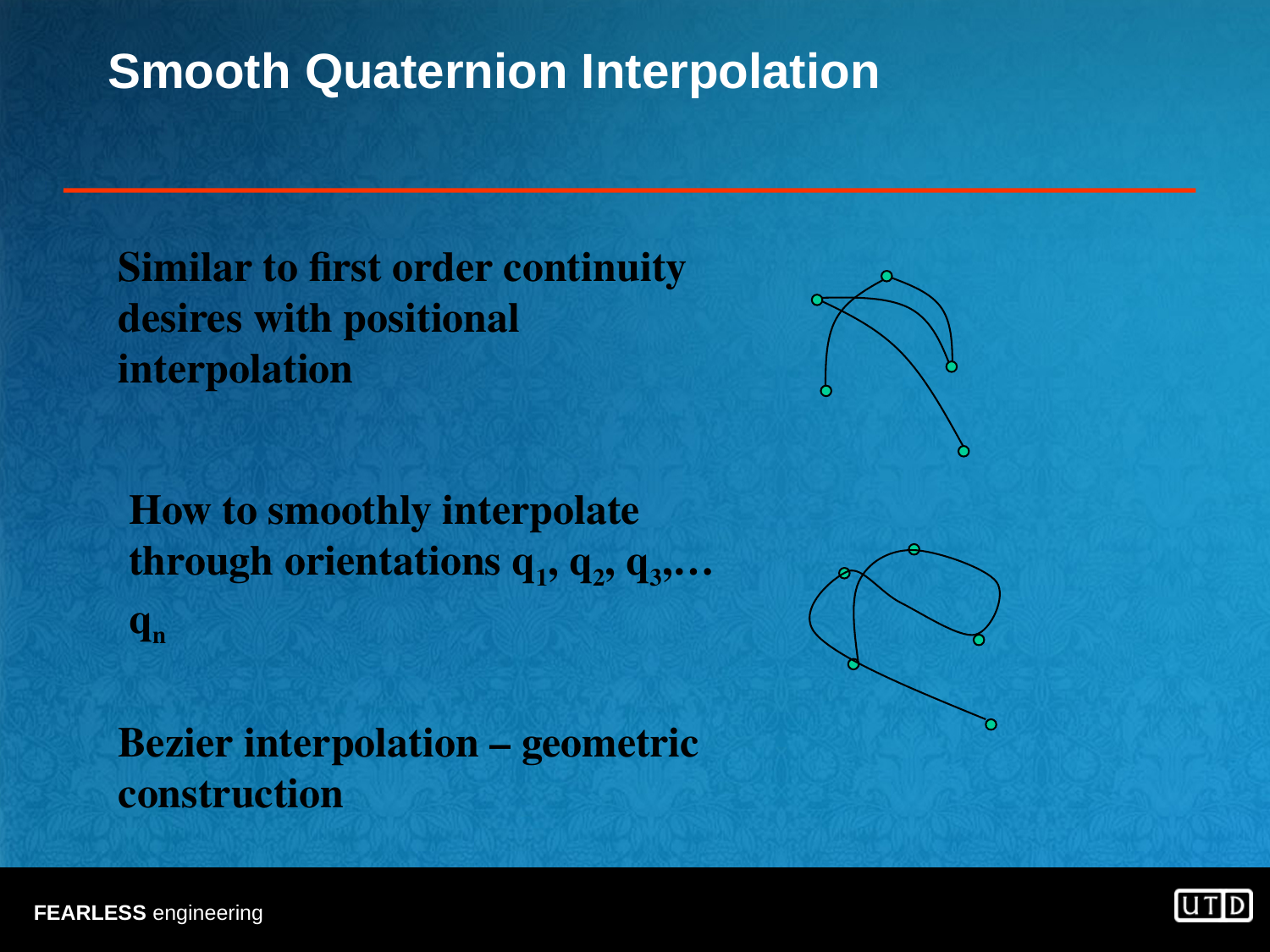

# Smooth Quaternion Interpolation

Similar to first order continuity desires with positional interpolation

How to smoothly interpolate through orientations q1, q2, q3,…qn

Bezier interpolation – geometric construction